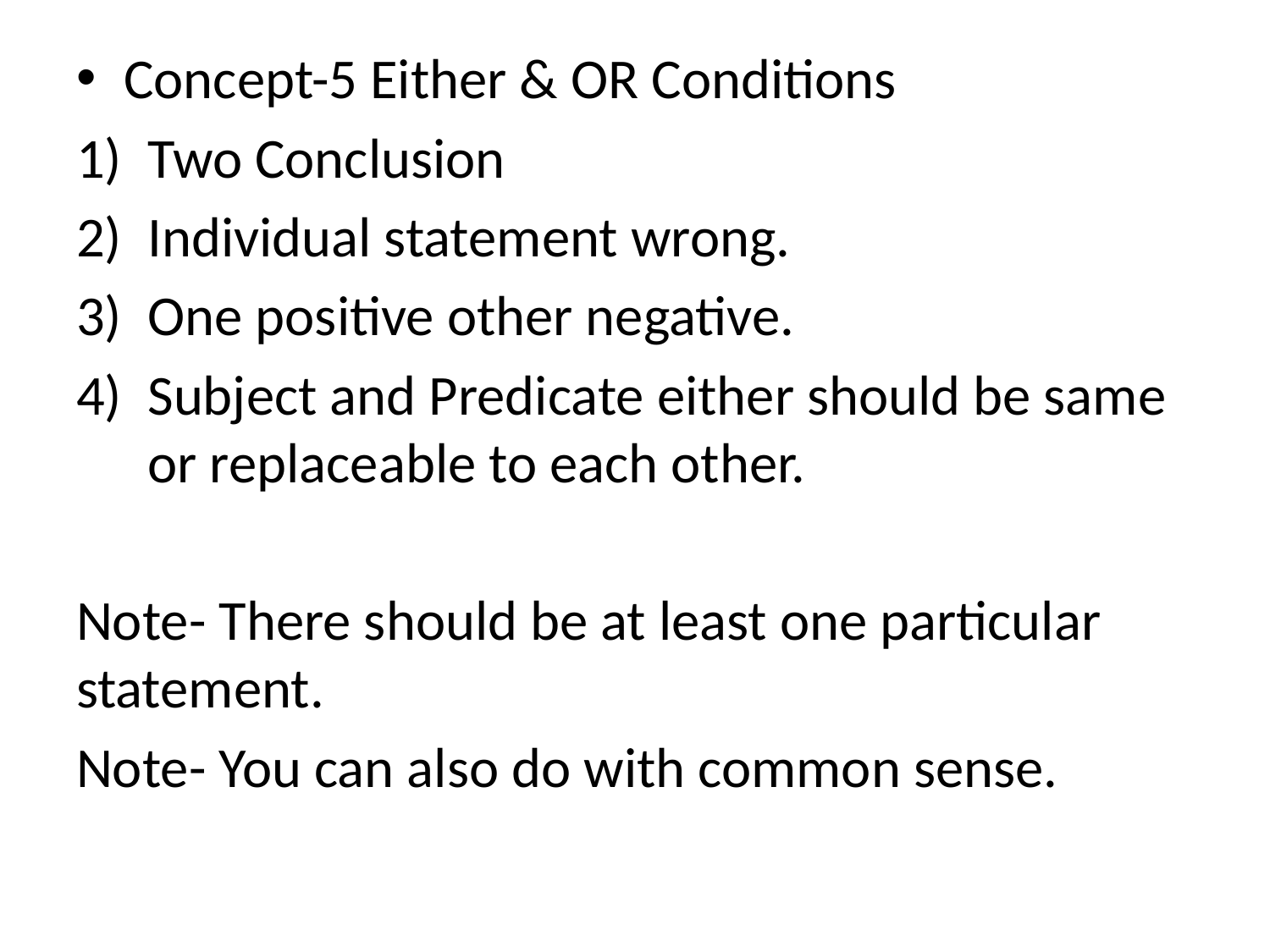

Concept-5 Either & OR Conditions
Two Conclusion
Individual statement wrong.
One positive other negative.
Subject and Predicate either should be same or replaceable to each other.

Note- There should be at least one particular statement.
Note- You can also do with common sense.

#